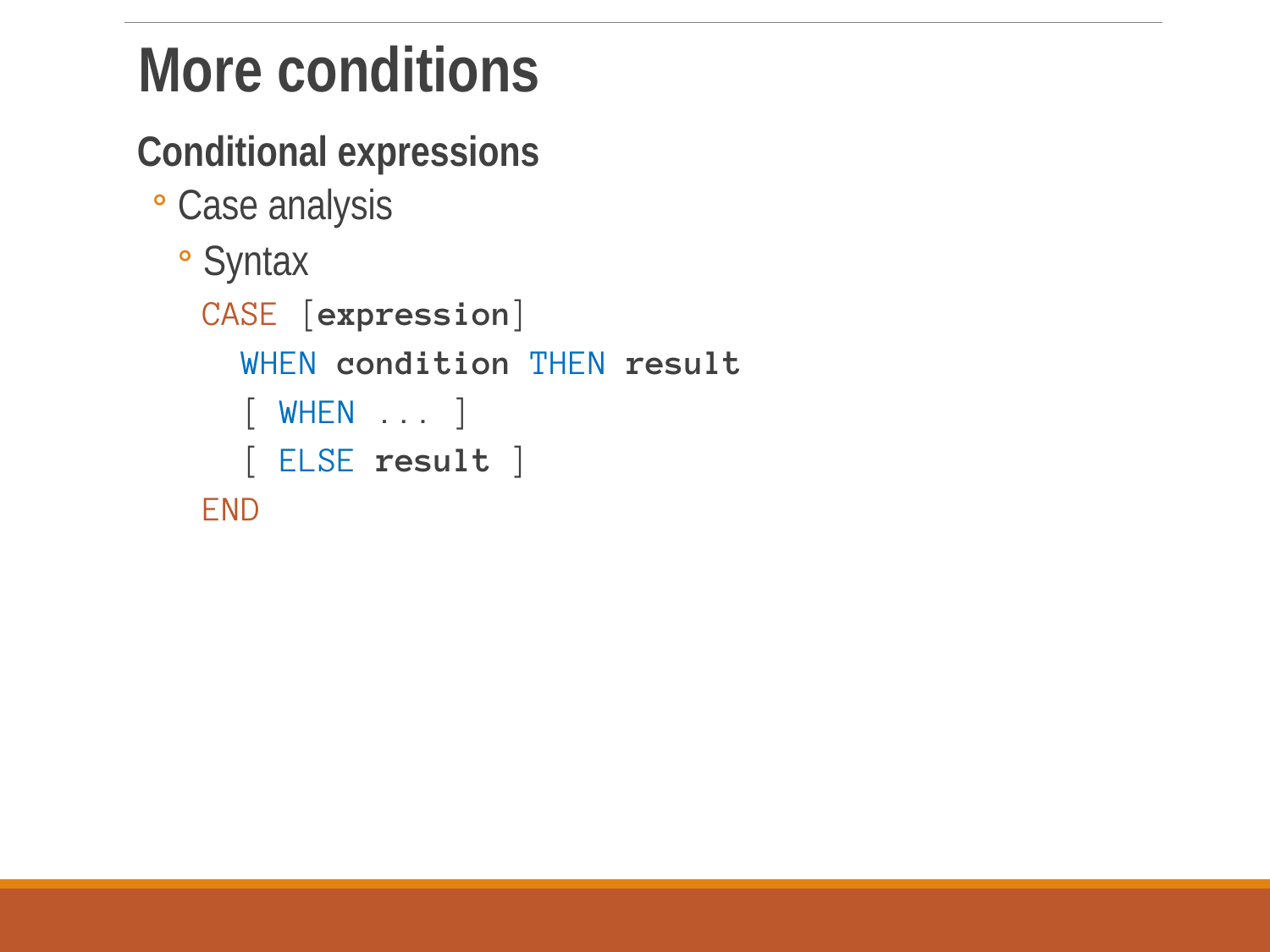

More conditions
Conditional expressions
Case analysis
Syntax
CASE [expression]
  WHEN condition THEN result
  [ WHEN ... ]
  [ ELSE result ]
END